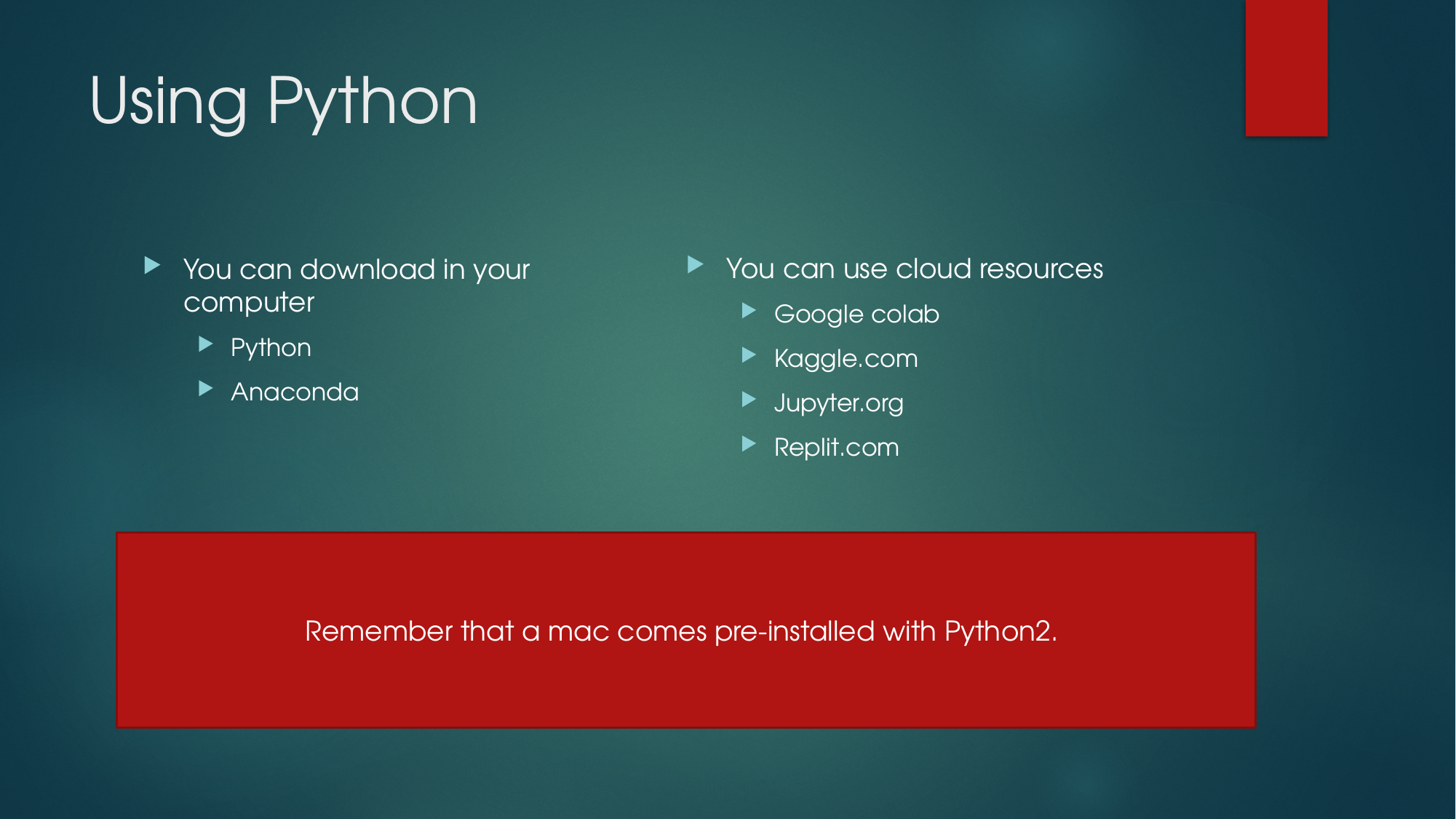

# Using Python
You can use cloud resources
Google colab
Kaggle.com
Jupyter.org
Replit.com

You can download in your computer
Python
Anaconda
Remember that a mac comes pre-installed with Python2.